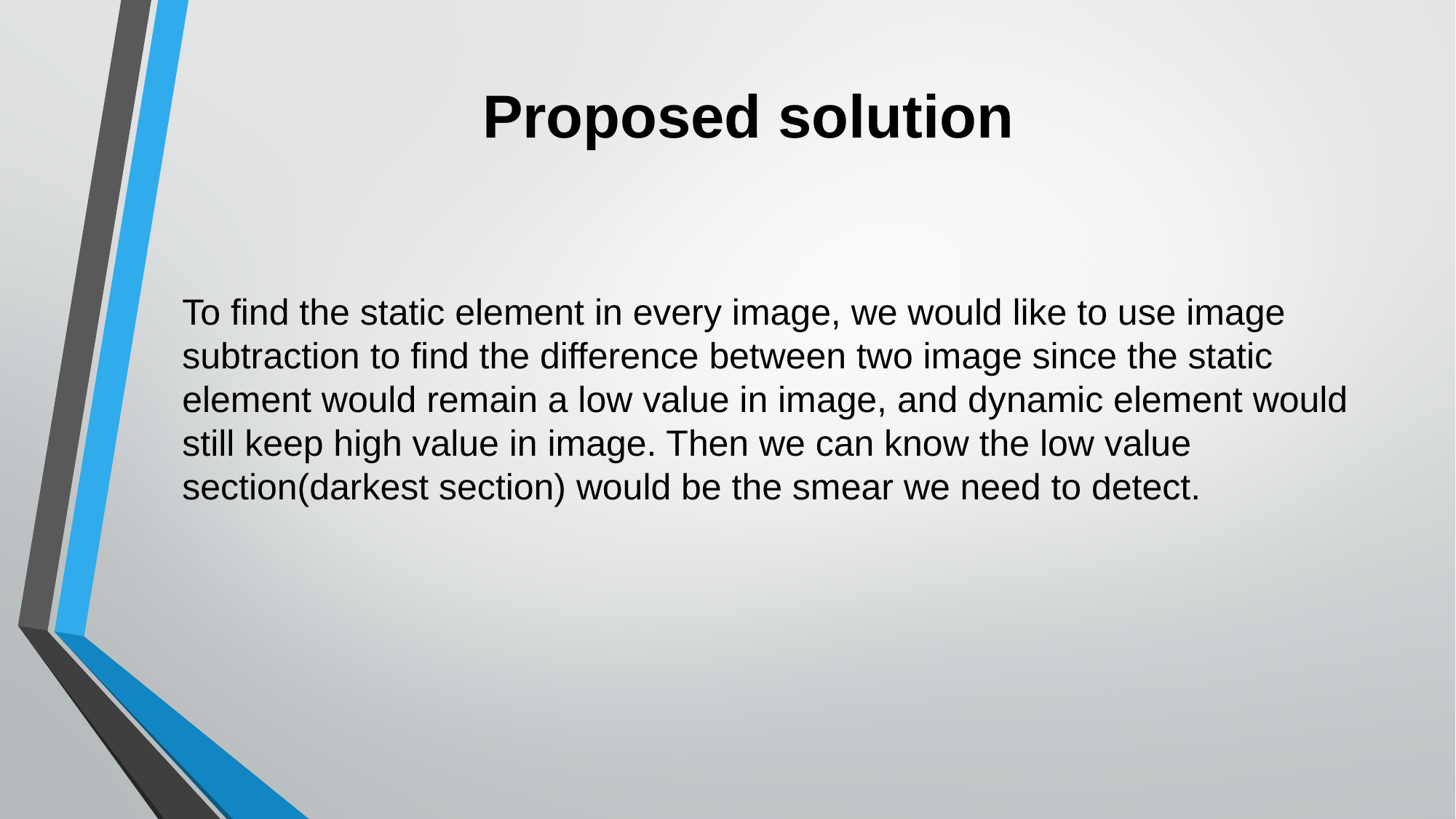

# Proposed solution
To find the static element in every image, we would like to use image subtraction to find the difference between two image since the static element would remain a low value in image, and dynamic element would still keep high value in image. Then we can know the low value section(darkest section) would be the smear we need to detect.